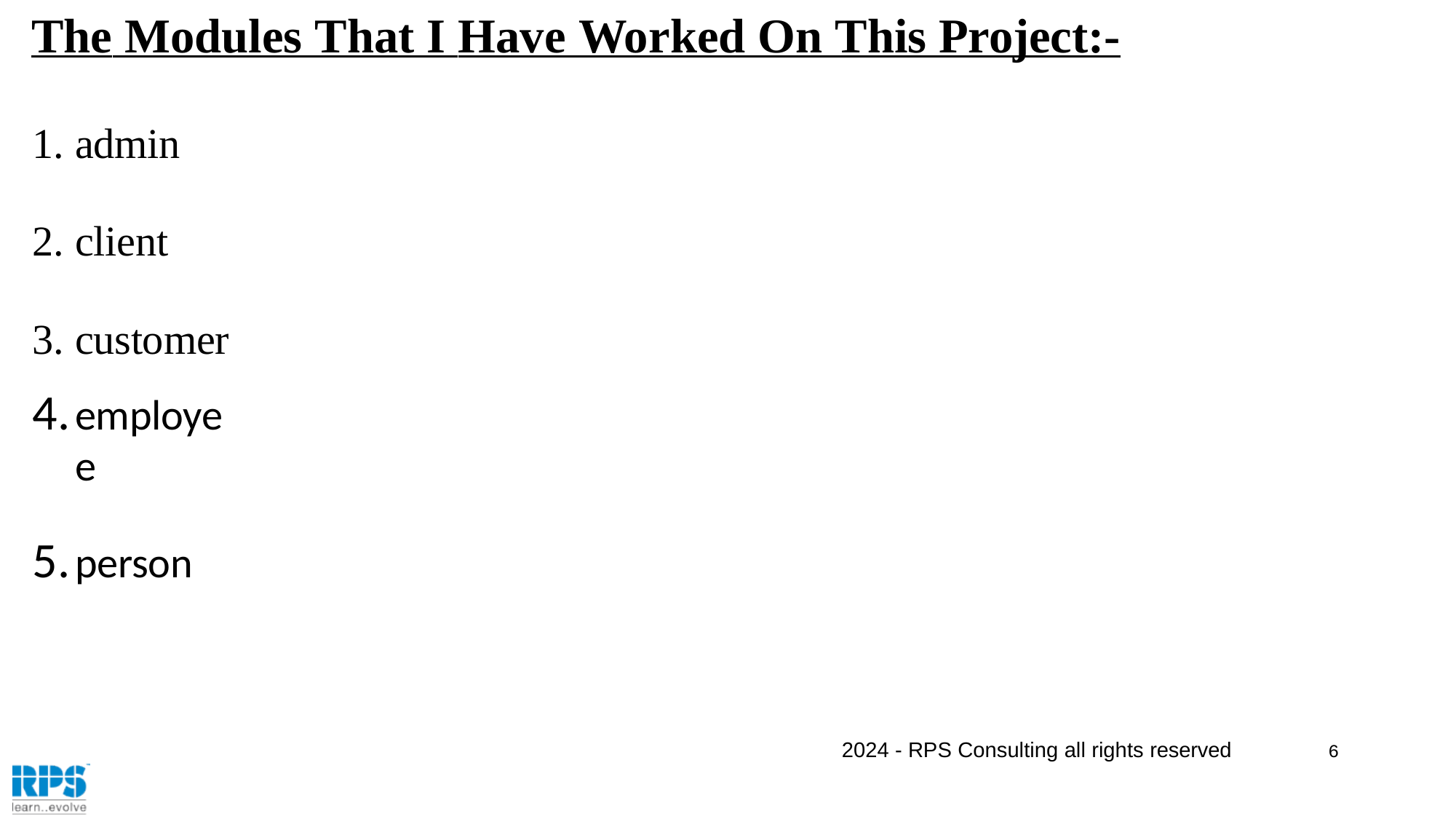

# The Modules That I Have Worked On This Project:-
admin
client
customer
employee

person
2024 - RPS Consulting all rights reserved
6